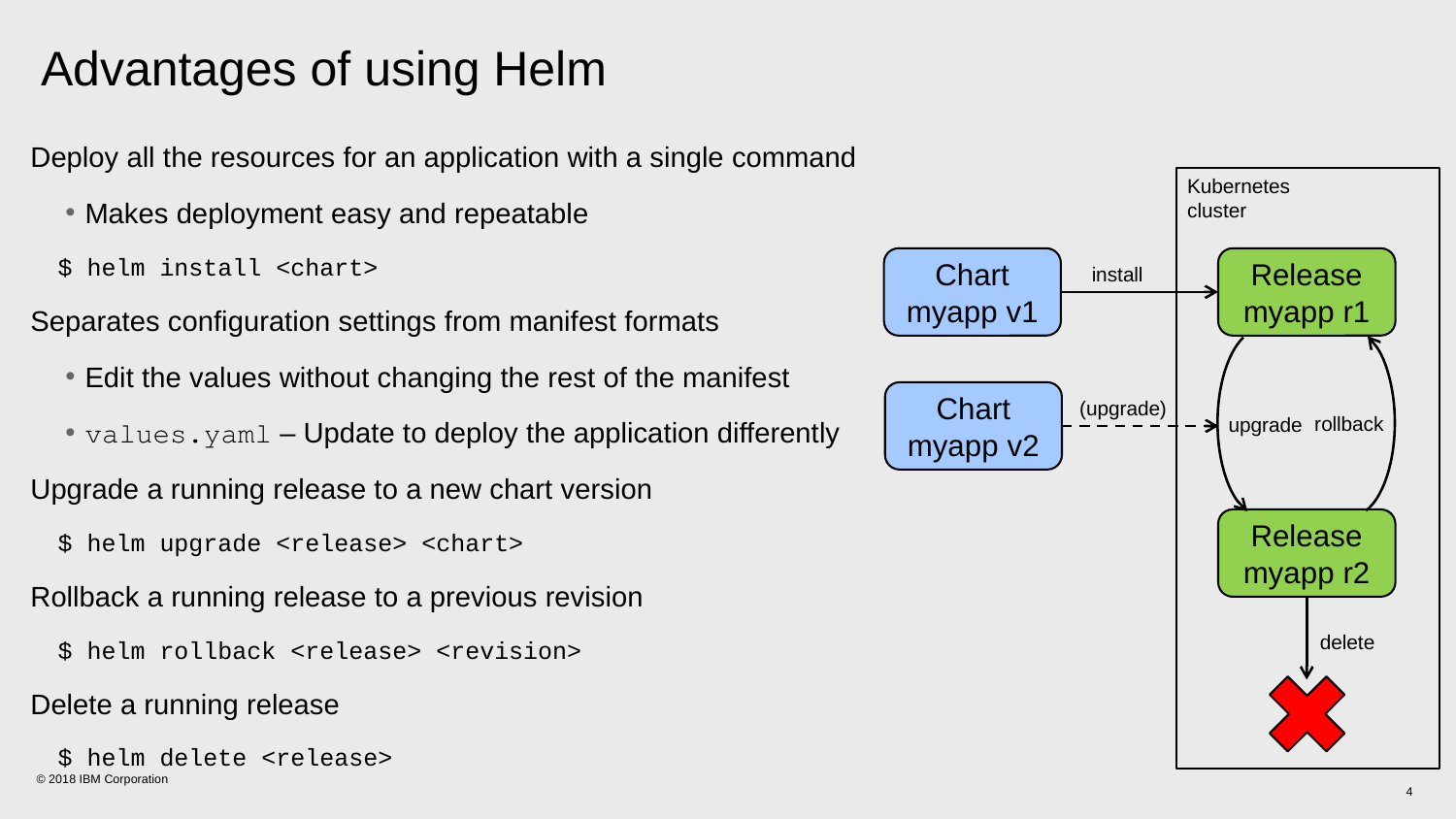

# Advantages of using Helm
Deploy all the resources for an application with a single command
Makes deployment easy and repeatable
$ helm install <chart>
Separates configuration settings from manifest formats
Edit the values without changing the rest of the manifest
values.yaml – Update to deploy the application differently
Upgrade a running release to a new chart version
$ helm upgrade <release> <chart>
Rollback a running release to a previous revision
$ helm rollback <release> <revision>
Delete a running release
$ helm delete <release>
Kubernetes
cluster
Chart
myapp v1
Release
myapp r1
install
upgrade
rollback
Chart
myapp v2
(upgrade)
Release
myapp r2
delete

© 2018 IBM Corporation
4